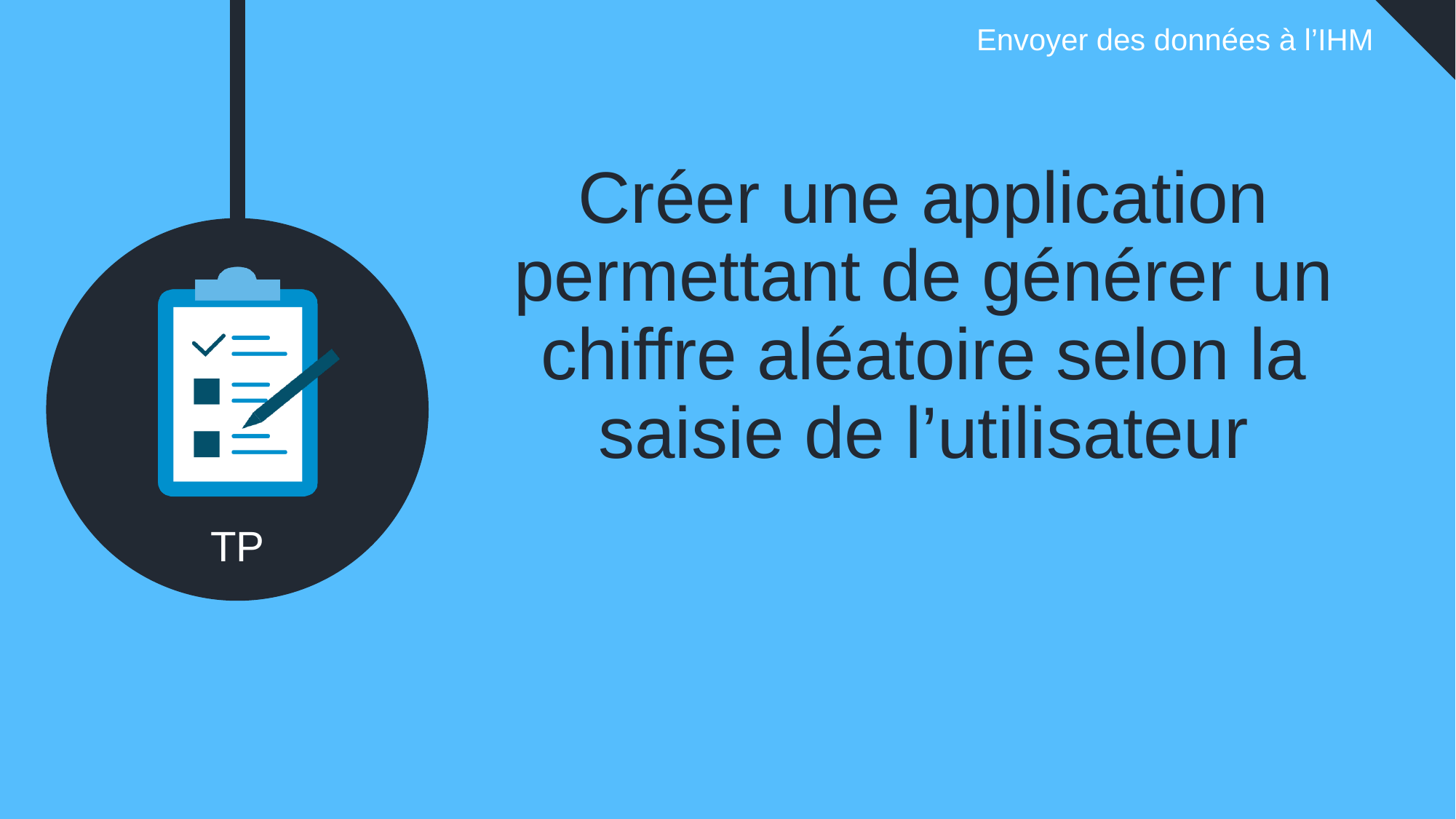

# Envoyer des données à l’IHM
Créer une application permettant de générer un chiffre aléatoire selon la saisie de l’utilisateur